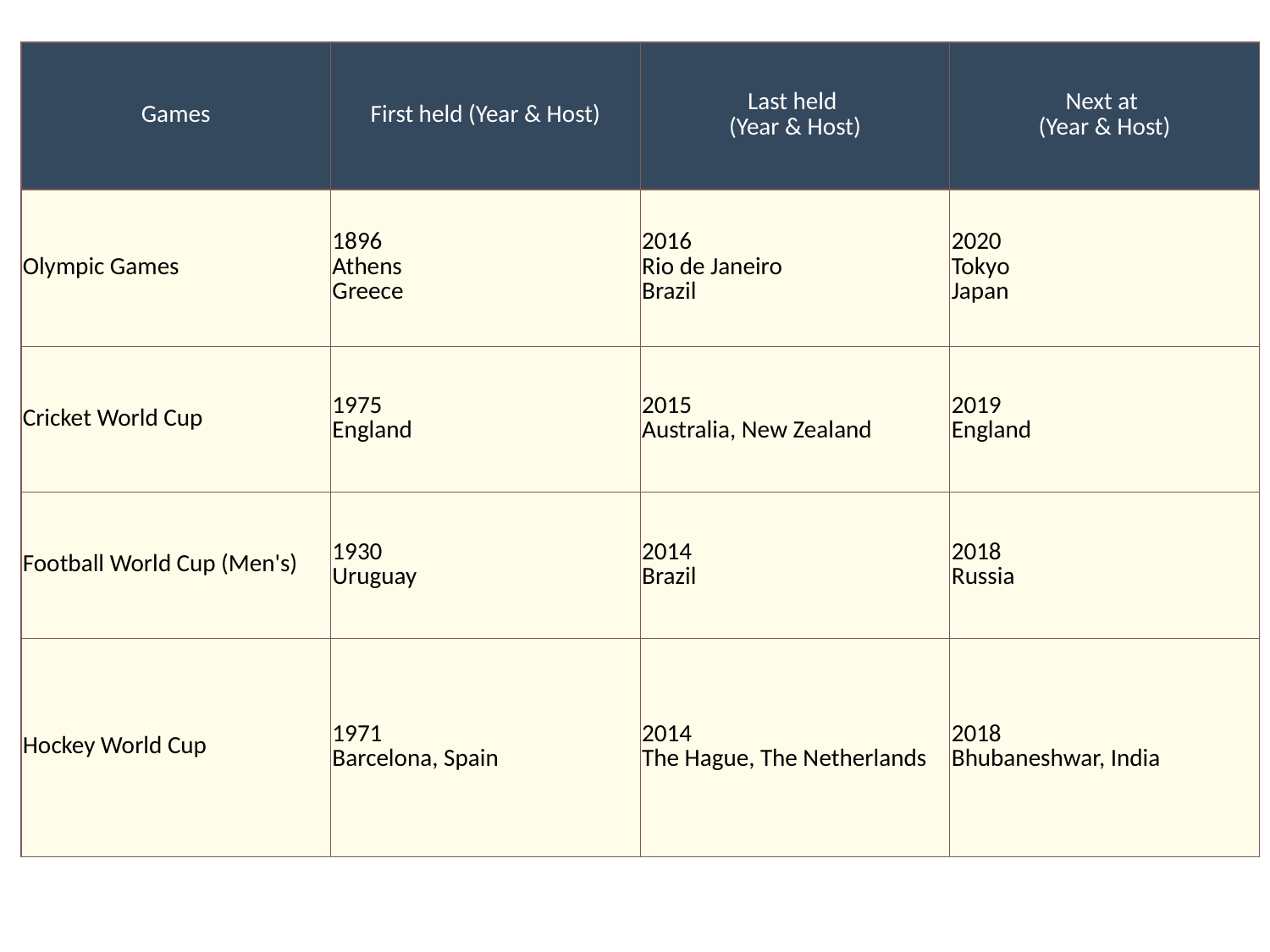

| Games | First held (Year & Host) | Last held  (Year & Host) | Next at  (Year & Host) |
| --- | --- | --- | --- |
| Olympic Games | 1896 Athens Greece | 2016 Rio de Janeiro Brazil | 2020 Tokyo Japan |
| Cricket World Cup | 1975 England | 2015 Australia, New Zealand | 2019 England |
| Football World Cup (Men's) | 1930 Uruguay | 2014 Brazil | 2018 Russia |
| Hockey World Cup | 1971 Barcelona, Spain | 2014 The Hague, The Netherlands | 2018 Bhubaneshwar, India |